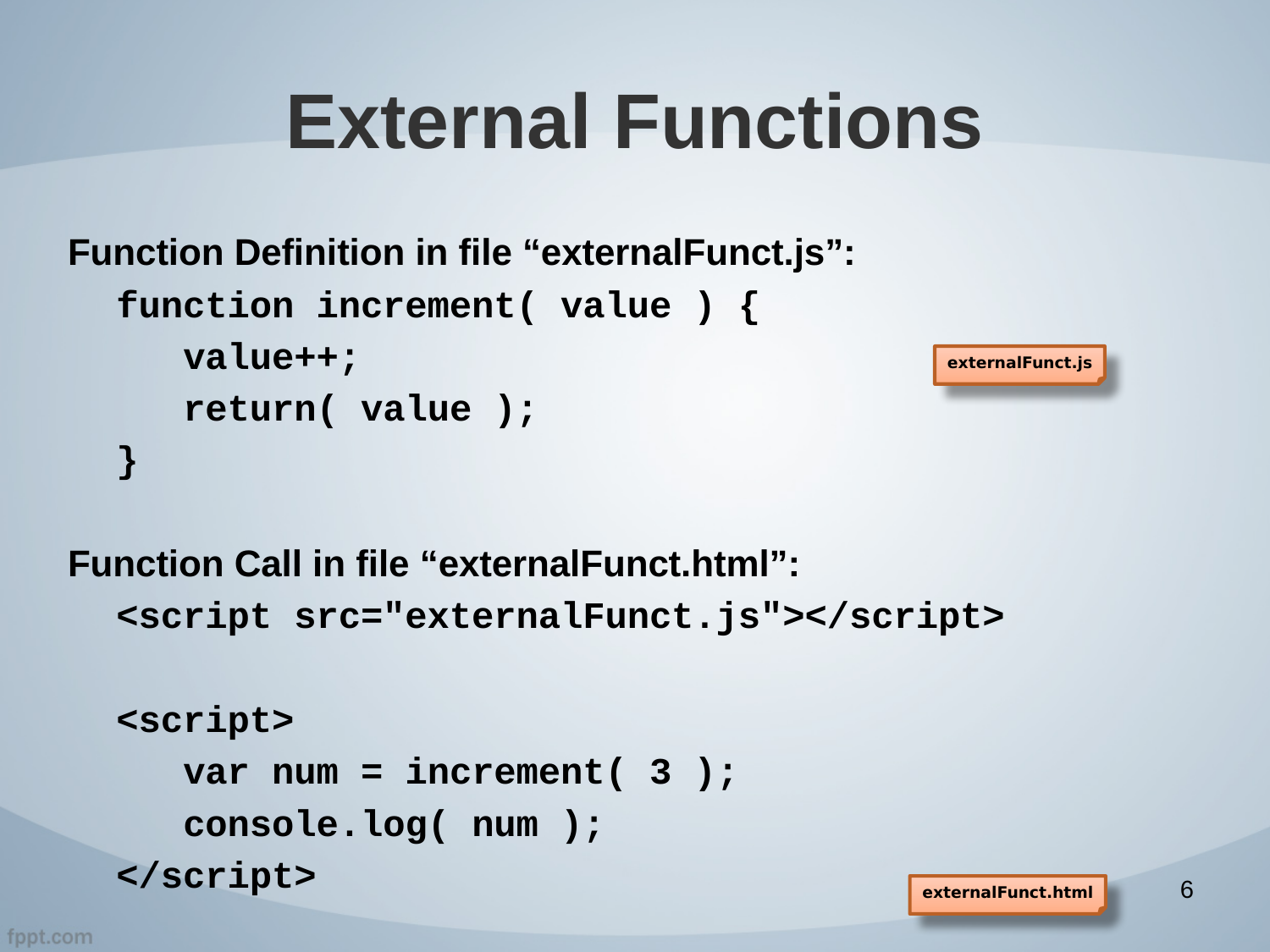

# External Functions
Function Definition in file “externalFunct.js”:
function increment( value ) {
   value++;
   return( value );
}

Function Call in file “externalFunct.html”:
<script src="externalFunct.js"></script>

<script>
   var num = increment( 3 );
   console.log( num );
</script>

externalFunct.js
6
externalFunct.html